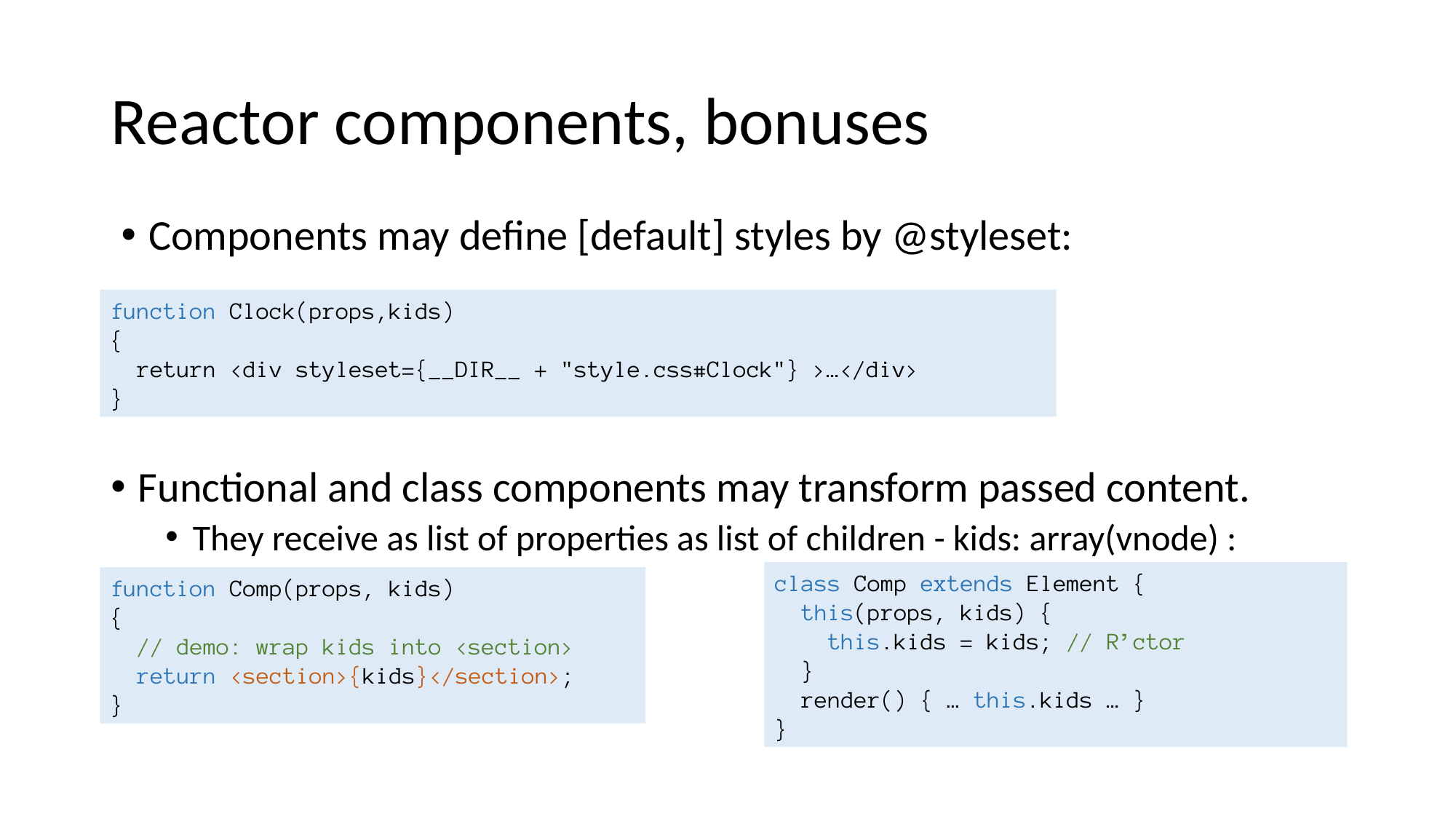

# Reactor components, bonuses
Components may define [default] styles by @styleset:
function Clock(props,kids)
{
  return <div styleset={__DIR__ + "style.css#Clock"} >…</div>
}
Functional and class components may transform passed content.
They receive as list of properties as list of children - kids: array(vnode) :
class Comp extends Element {
  this(props, kids) {
    this.kids = kids; // R’ctor
  }
  render() { … this.kids … }
}
function Comp(props, kids)
{
  // demo: wrap kids into <section>
  return <section>{kids}</section>;
}